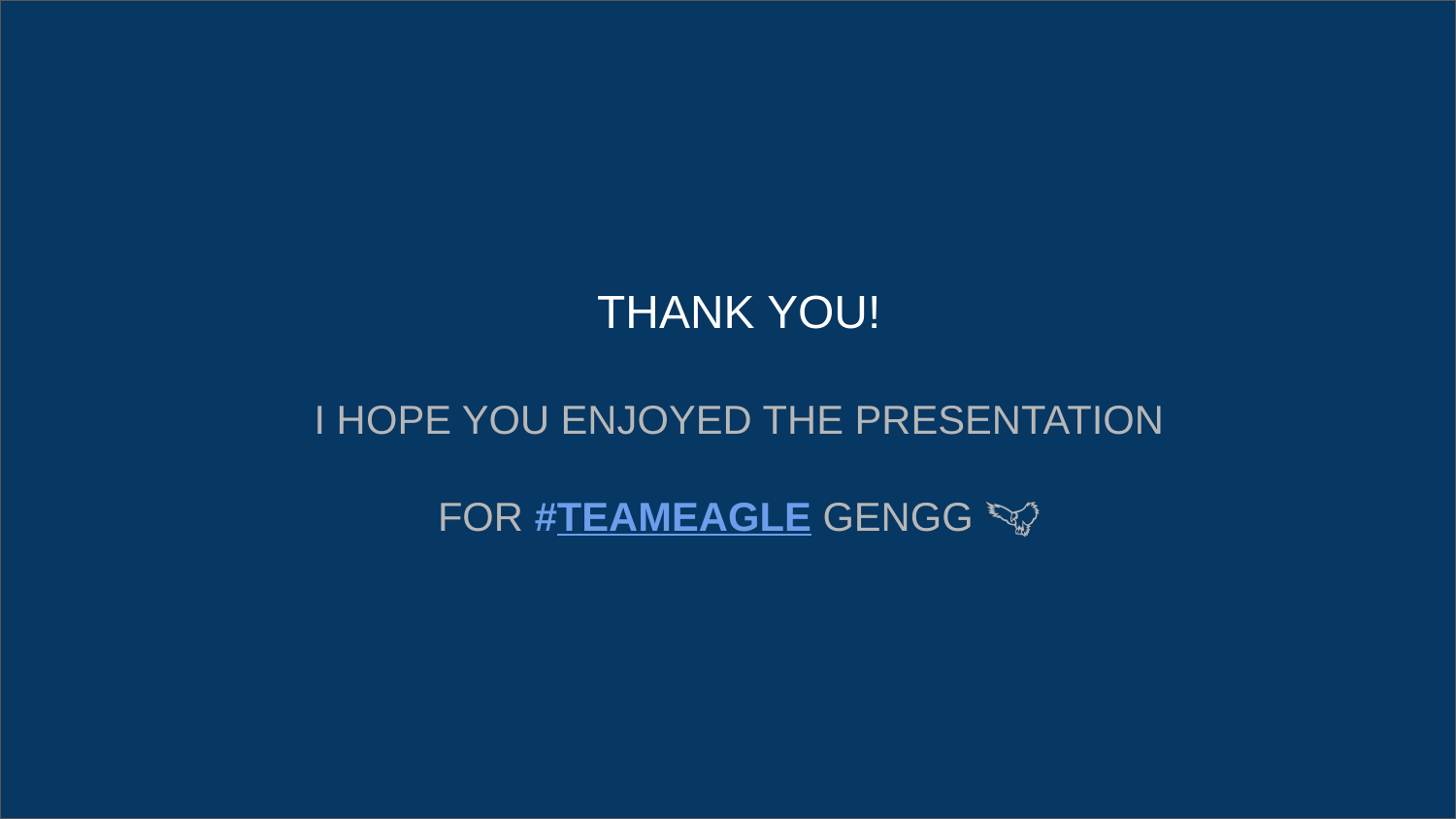

THANK YOU!

I HOPE YOU ENJOYED THE PRESENTATION
FOR #TEAMEAGLE GENGG 🦅